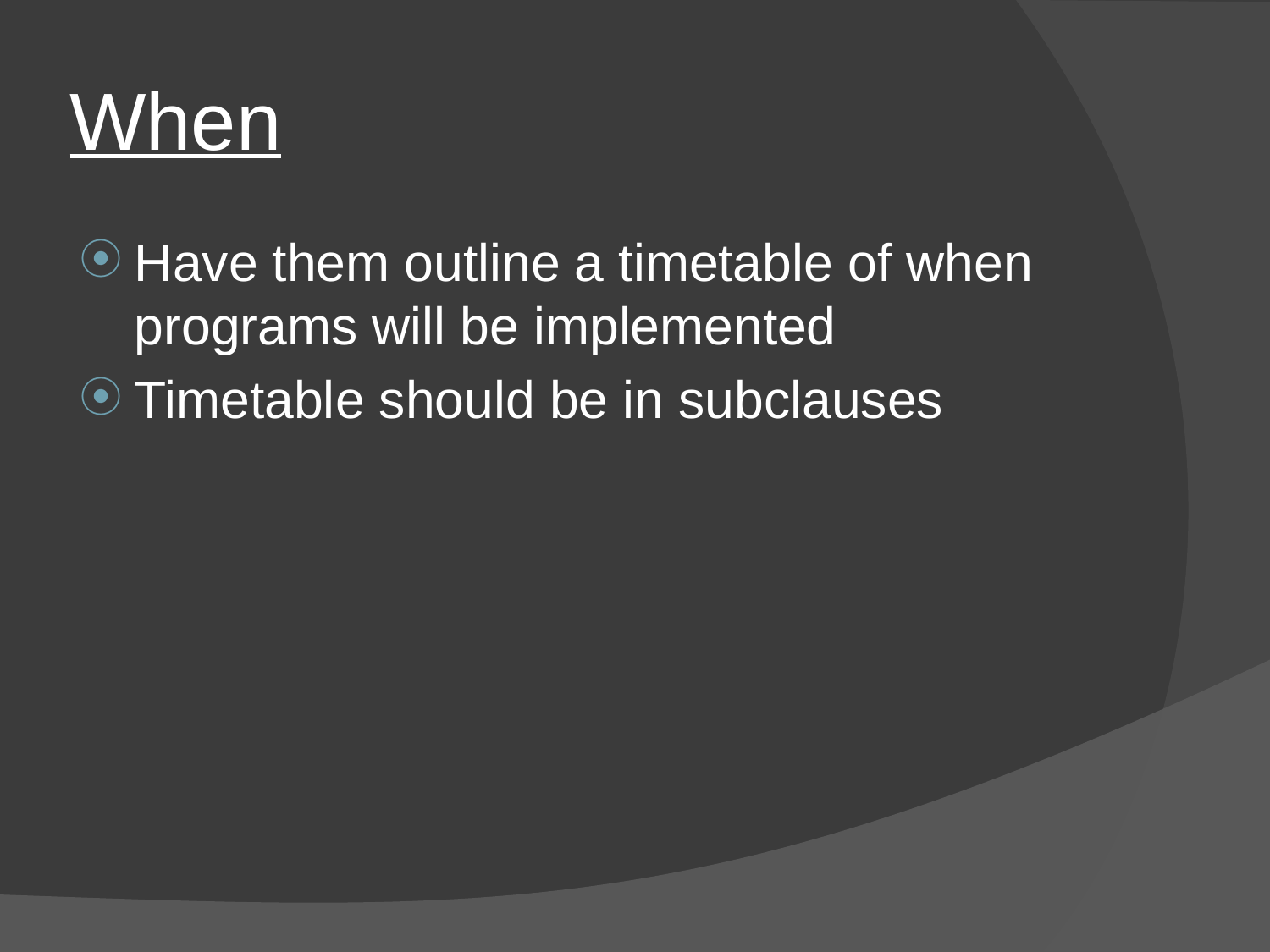

# When
Have them outline a timetable of when programs will be implemented
Timetable should be in subclauses